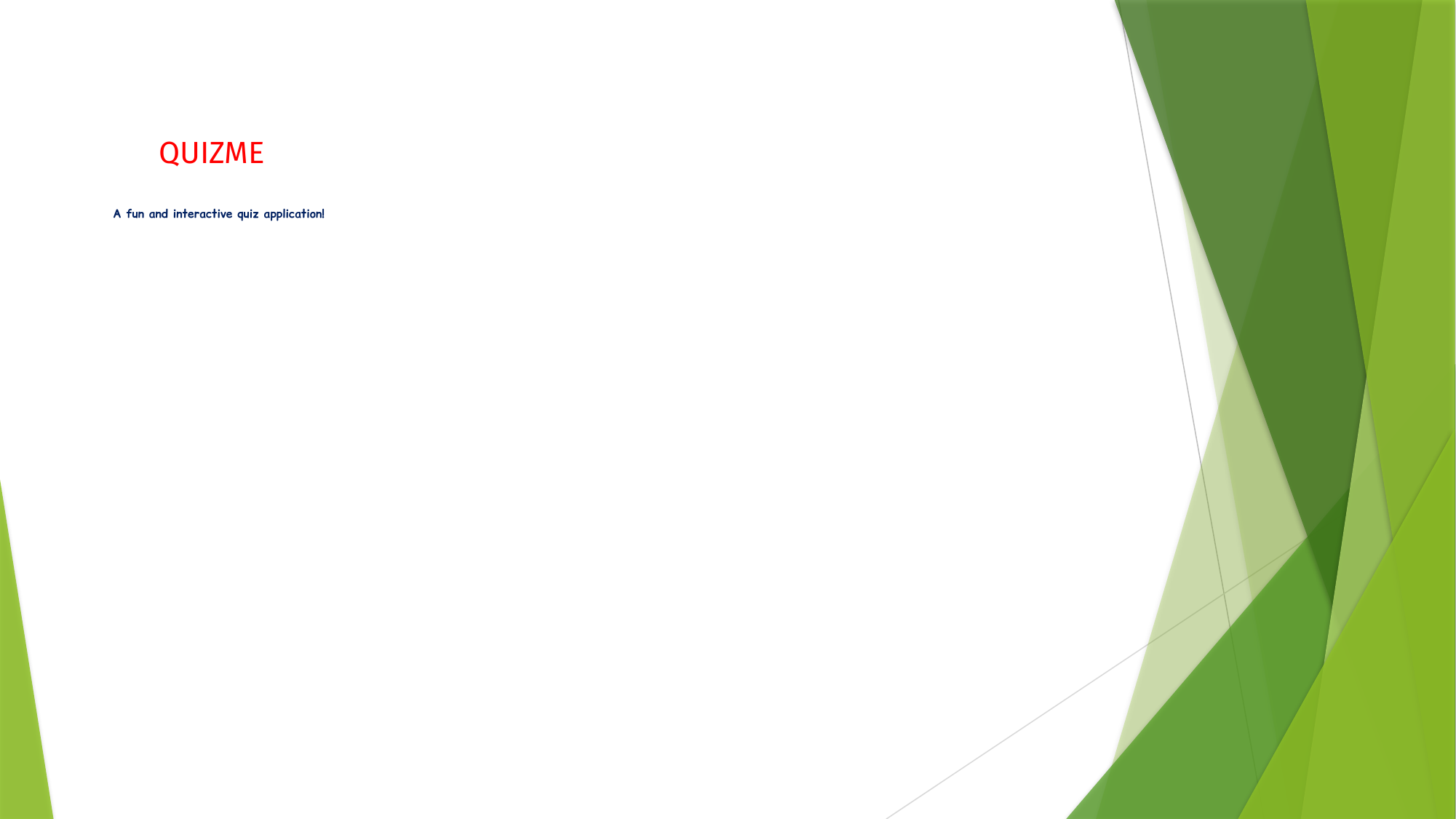

# QUIZME          A fun and interactive quiz application!